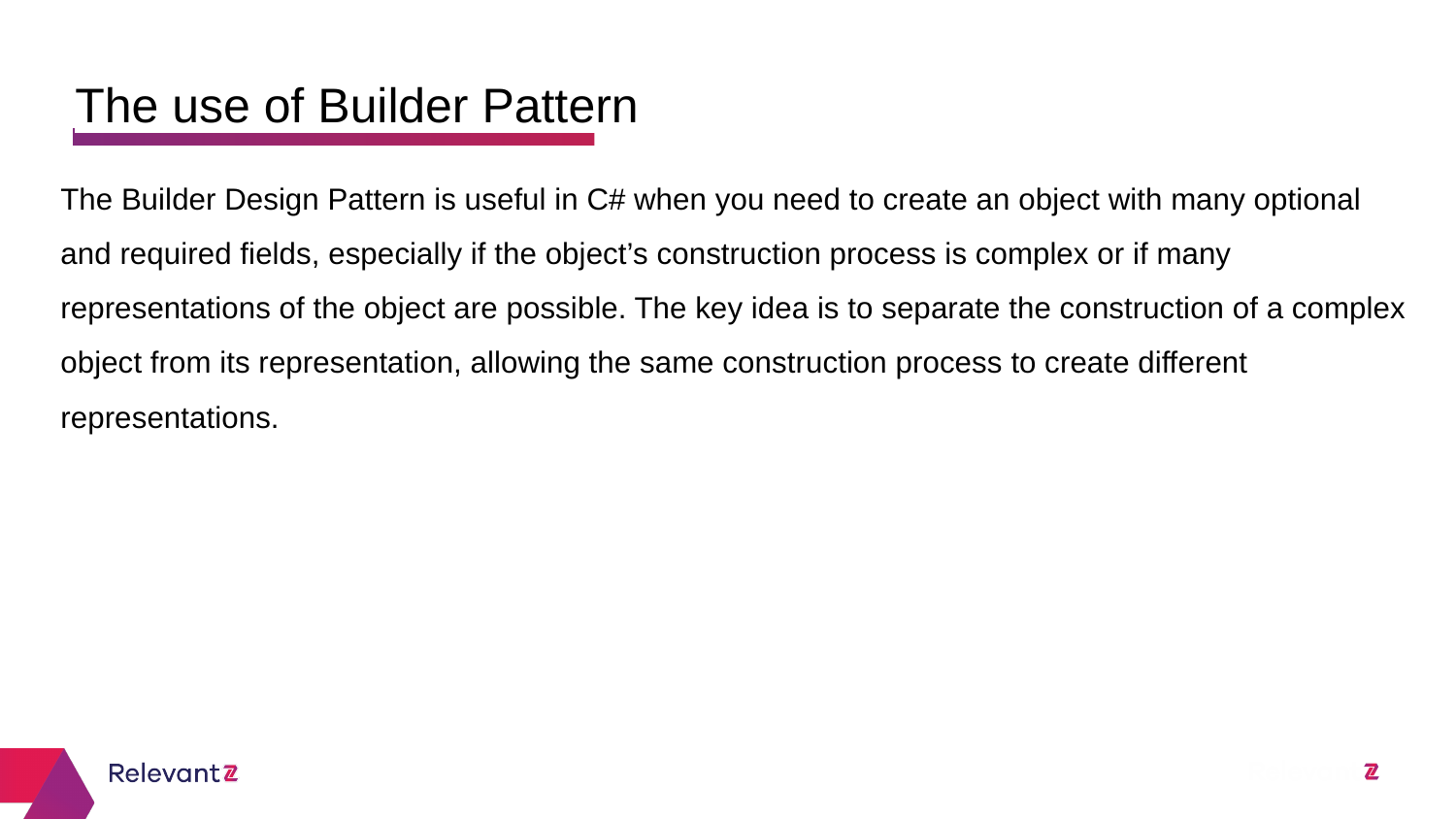

The use of Builder Pattern
# The Builder Design Pattern is useful in C# when you need to create an object with many optional and required fields, especially if the object’s construction process is complex or if many representations of the object are possible. The key idea is to separate the construction of a complex object from its representation, allowing the same construction process to create different representations.